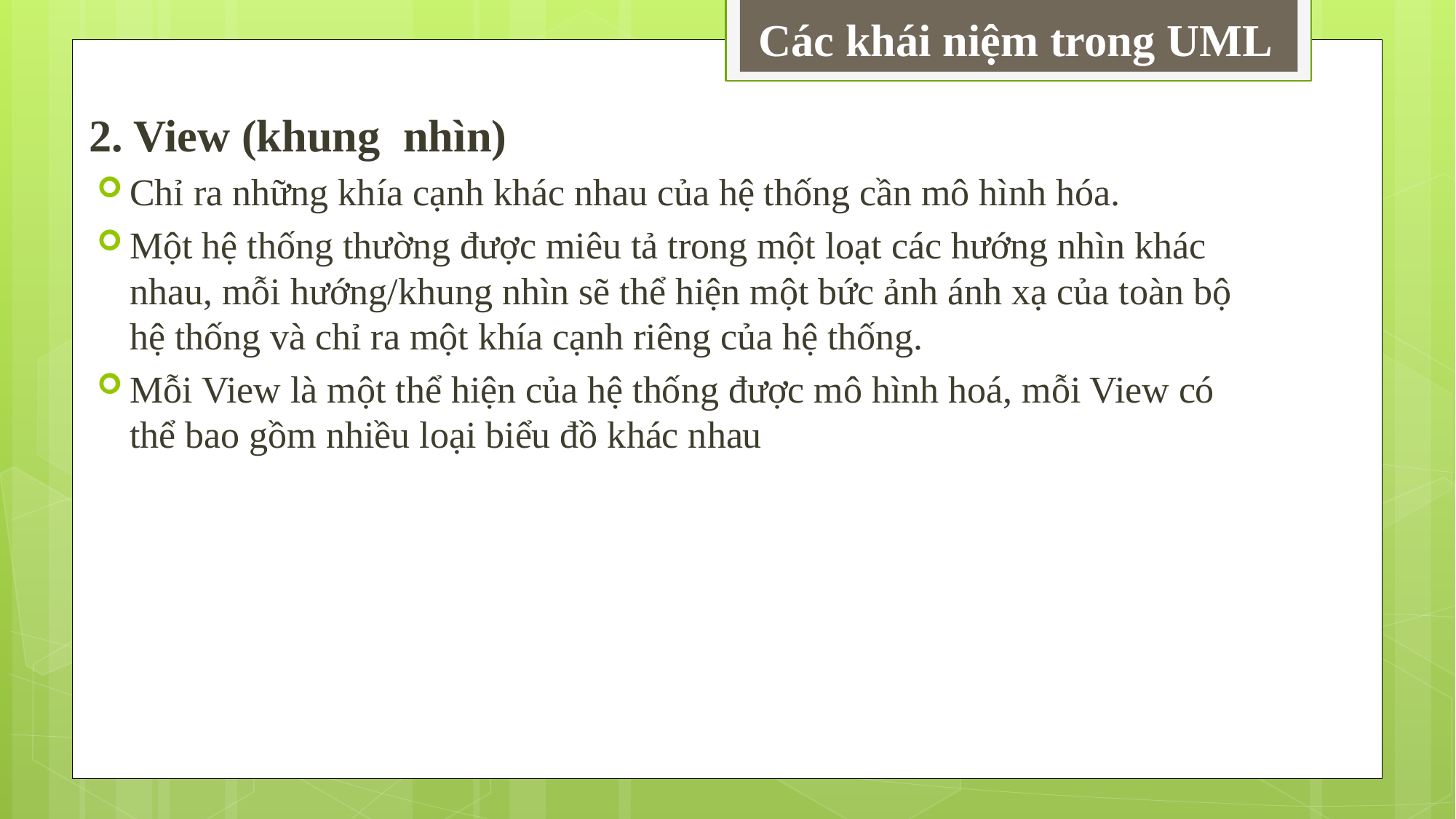

Các khái niệm trong UML
2. View (khung  nhìn)
Chỉ ra những khía cạnh khác nhau của hệ thống cần mô hình hóa.
Một hệ thống thường được miêu tả trong một loạt các hướng nhìn khác nhau, mỗi hướng/khung nhìn sẽ thể hiện một bức ảnh ánh xạ của toàn bộ hệ thống và chỉ ra một khía cạnh riêng của hệ thống.
Mỗi View là một thể hiện của hệ thống được mô hình hoá, mỗi View có thể bao gồm nhiều loại biểu đồ khác nhau